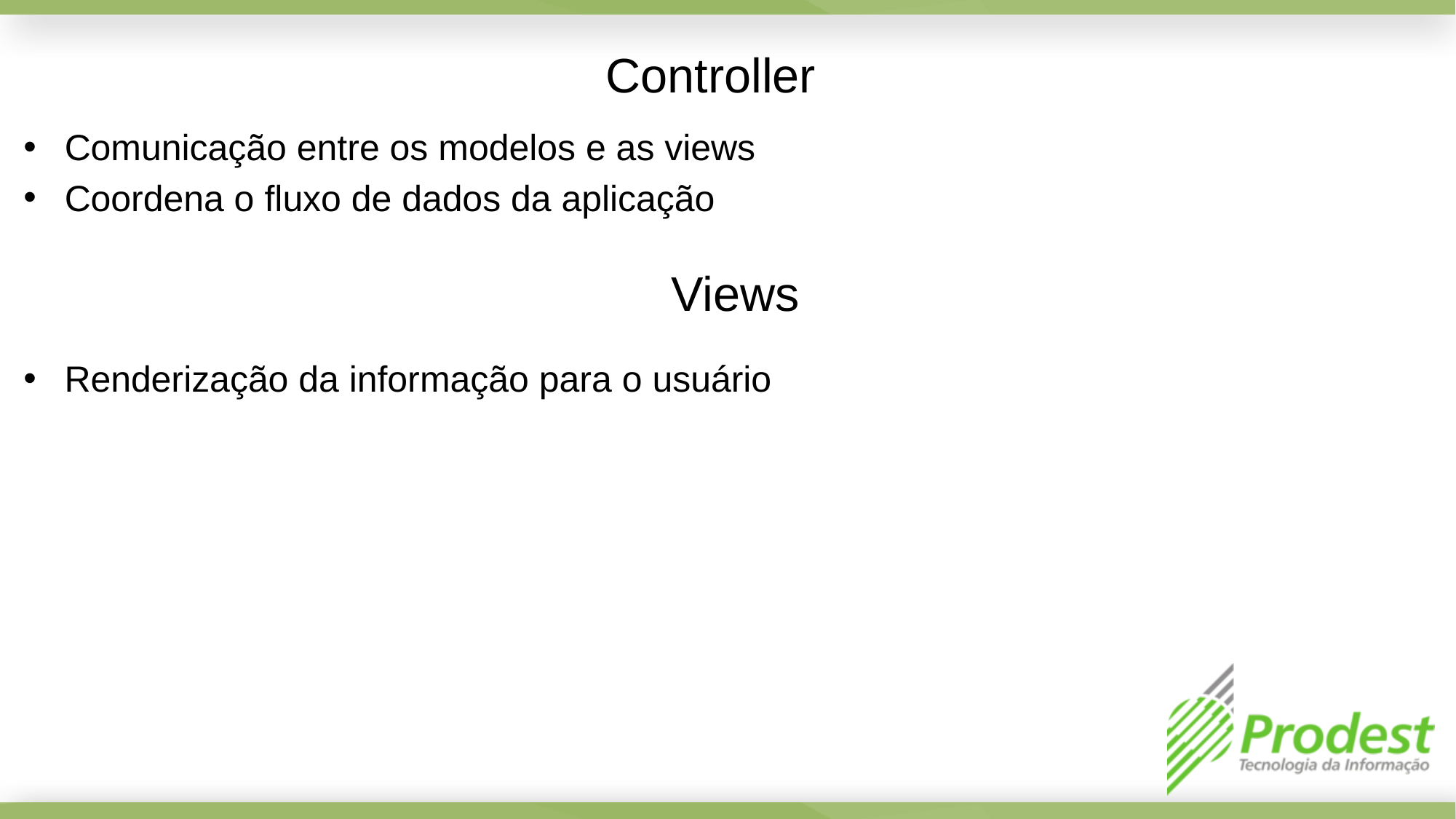

Controller
Comunicação entre os modelos e as views
Coordena o fluxo de dados da aplicação

Views
Renderização da informação para o usuário